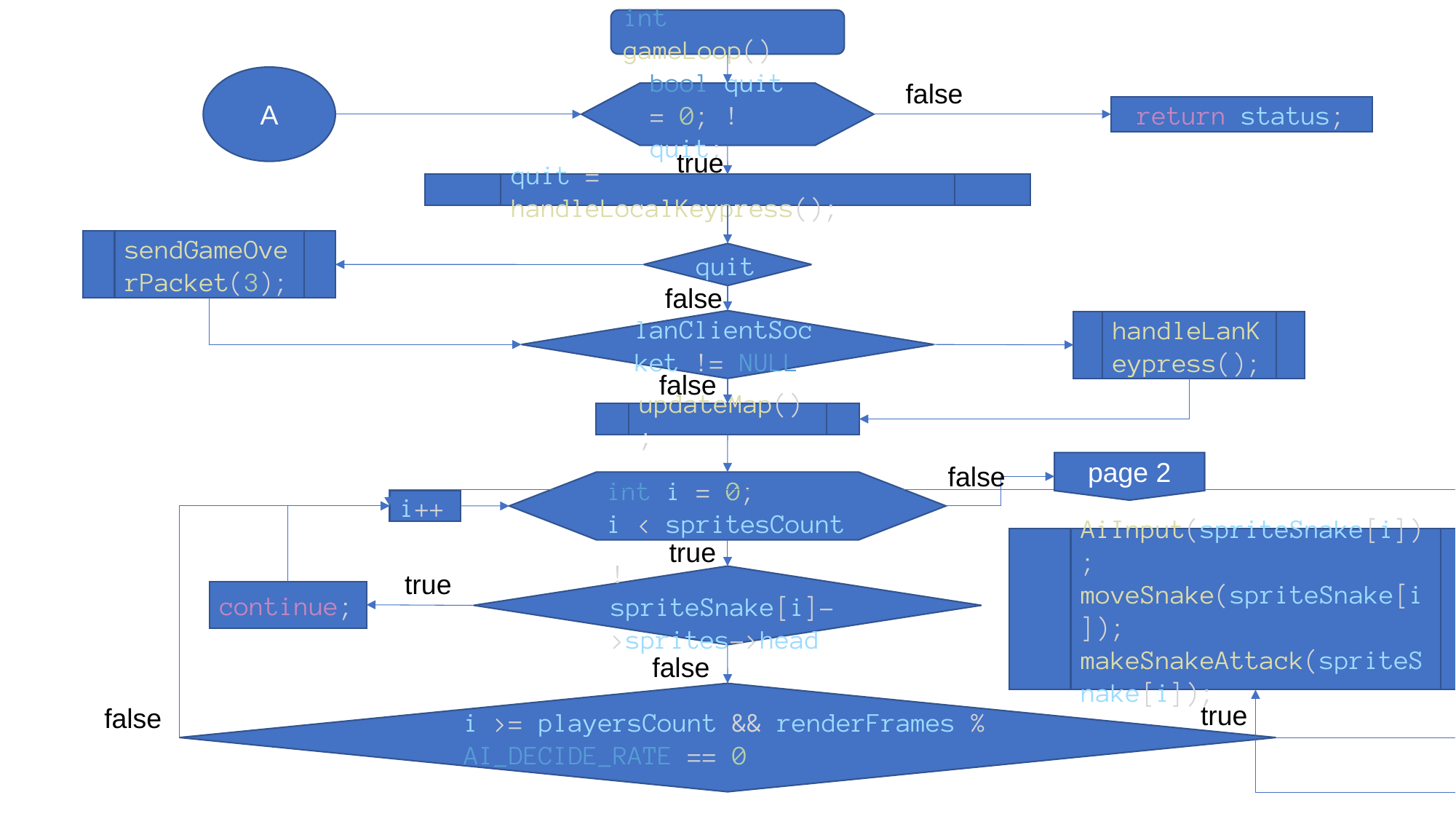

int gameLoop()
A
false
bool quit = 0; !quit;
return status;
true
quit = handleLocalKeypress();
sendGameOverPacket(3);
quit
false
lanClientSocket != NULL
handleLanKeypress();
false
updateMap();
page 2
false
int i = 0;
i < spritesCount
i++
AiInput(spriteSnake[i]);
moveSnake(spriteSnake[i]);
makeSnakeAttack(spriteSnake[i]);
true
true
!spriteSnake[i]->sprites->head
continue;
false
i >= playersCount && renderFrames % AI_DECIDE_RATE == 0
true
false